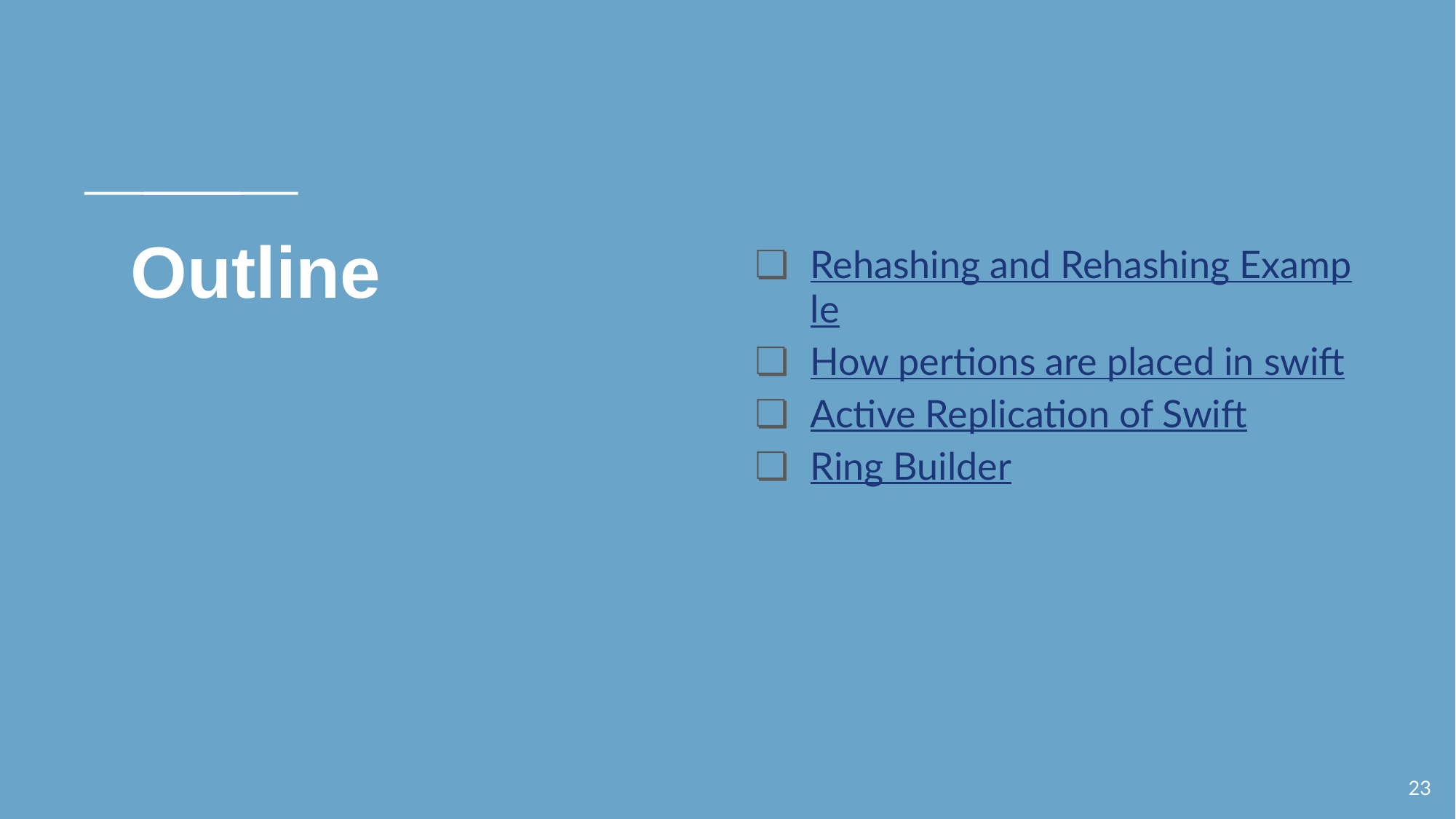

# Outline
Rehashing and Rehashing Example
How pertions are placed in swift
Active Replication of Swift
Ring Builder

23